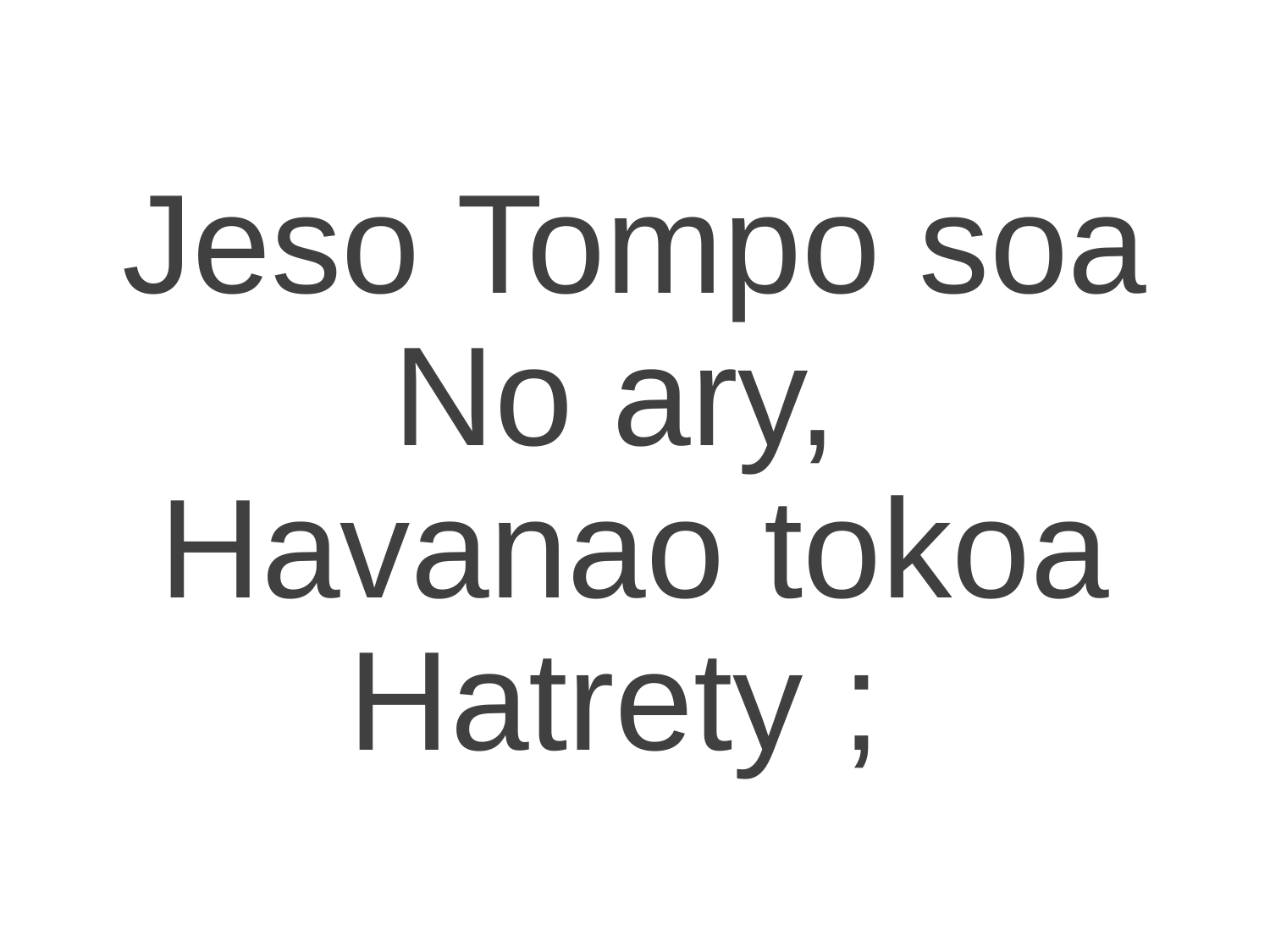

Jeso Tompo soa
No ary,
Havanao tokoa
Hatrety ;